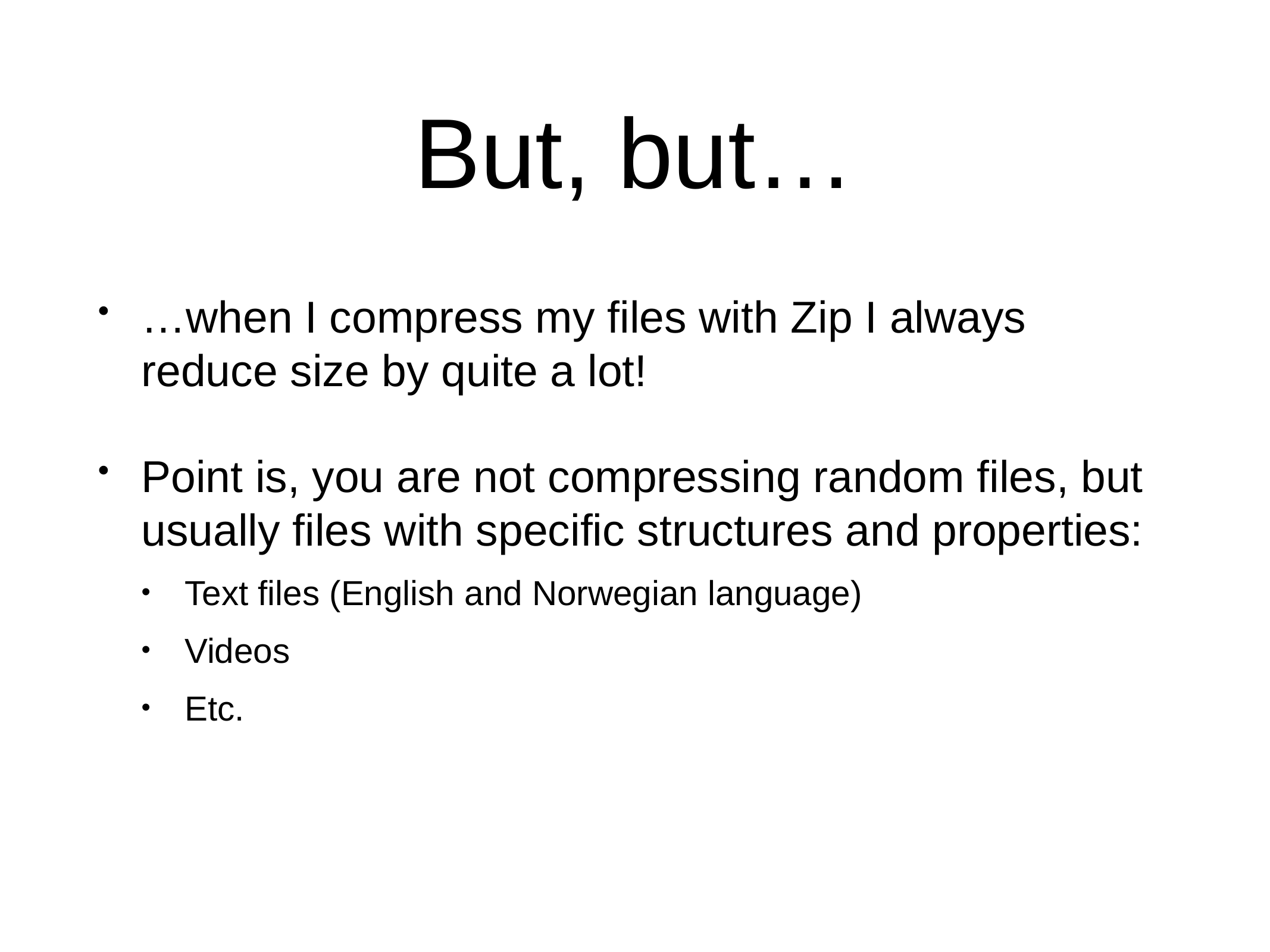

# But, but…
…when I compress my files with Zip I always reduce size by quite a lot!
Point is, you are not compressing random files, but usually files with specific structures and properties:
Text files (English and Norwegian language)
Videos
Etc.